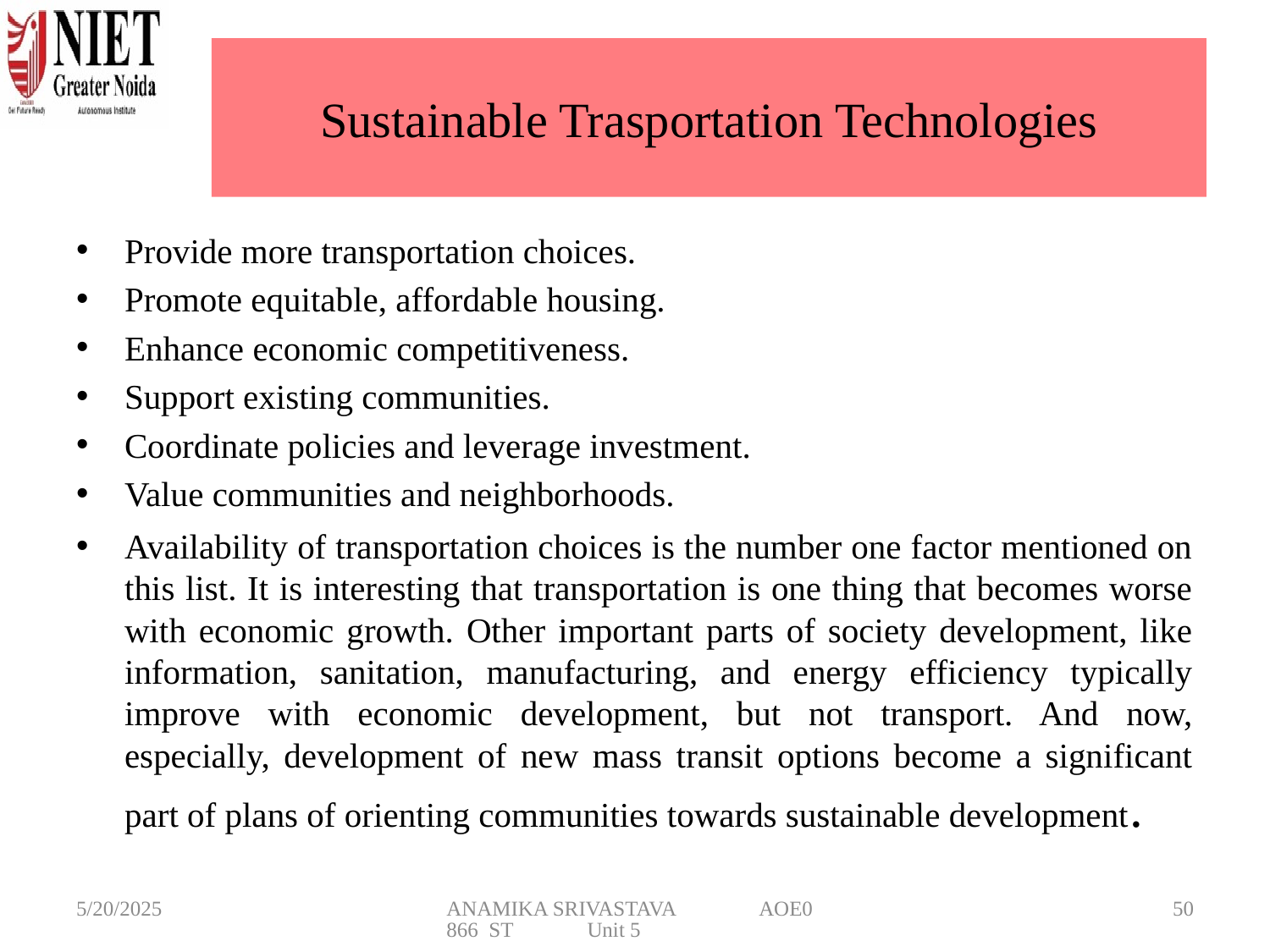

# Sustainable Trasportation Technologies
Provide more transportation choices.
Promote equitable, affordable housing.
Enhance economic competitiveness.
Support existing communities.
Coordinate policies and leverage investment.
Value communities and neighborhoods.
Availability of transportation choices is the number one factor mentioned on this list. It is interesting that transportation is one thing that becomes worse with economic growth. Other important parts of society development, like information, sanitation, manufacturing, and energy efficiency typically improve with economic development, but not transport. And now, especially, development of new mass transit options become a significant part of plans of orienting communities towards sustainable development.

5/20/2025
ANAMIKA SRIVASTAVA                AOE0866  ST              Unit 5
50